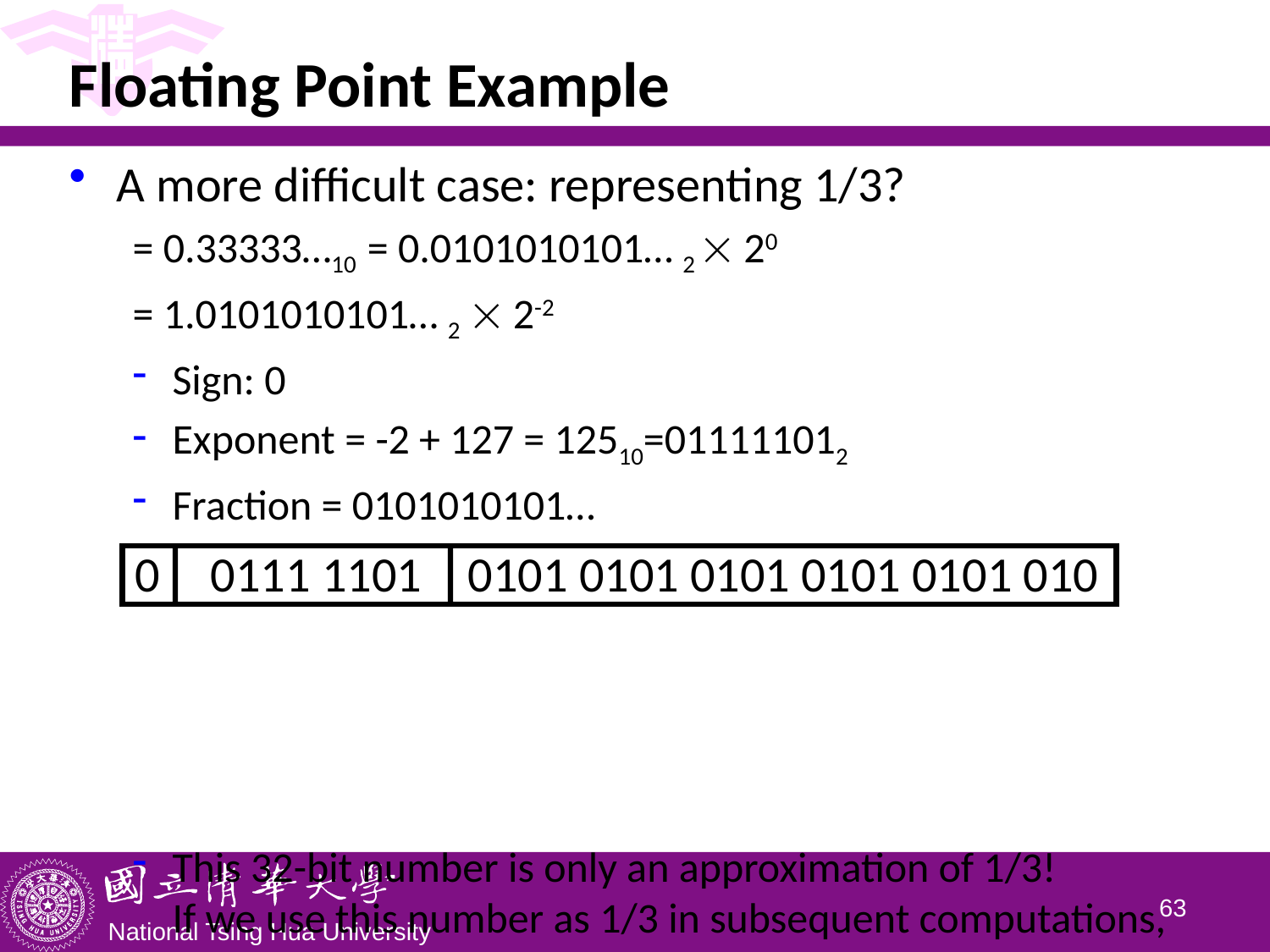

# Floating Point Example
A more difficult case: representing 1/3?
= 0.33333…10  = 0.0101010101… 2 × 20
= 1.0101010101… 2 × 2-2
Sign: 0
Exponent = -2 + 127 = 12510=011111012
Fraction = 0101010101…

This 32-bit number is only an approximation of 1/3!
If we use this number as 1/3 in subsequent computations, the error will propagate and magnify

0
0111 1101
0101 0101 0101 0101 0101 010

63